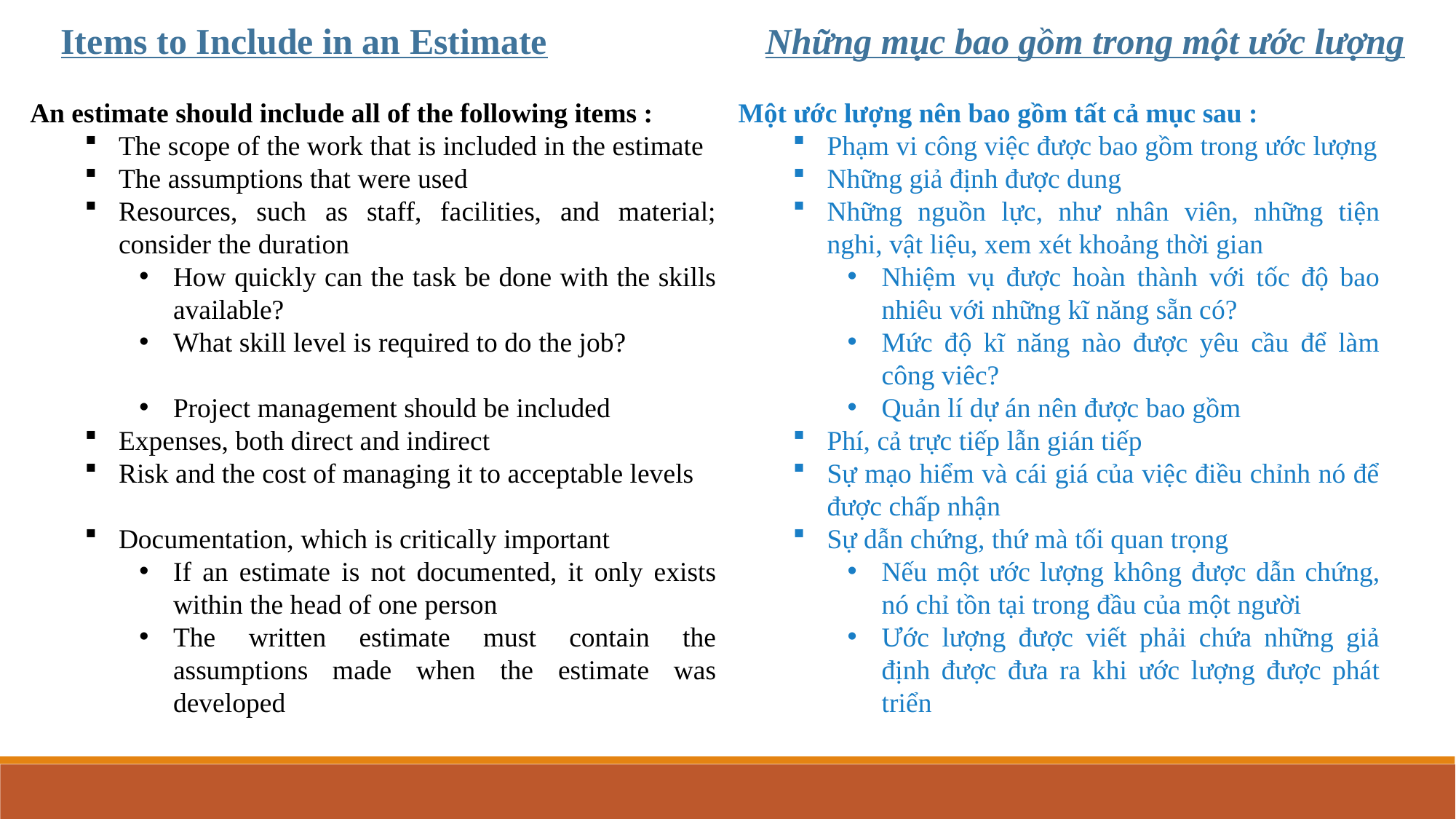

Items to Include in an Estimate
Những mục bao gồm trong một ước lượng

An estimate should include all of the following items :
The scope of the work that is included in the estimate
The assumptions that were used
Resources, such as staff, facilities, and material; consider the duration
How quickly can the task be done with the skills available?
What skill level is required to do the job?

Project management should be included
Expenses, both direct and indirect
Risk and the cost of managing it to acceptable levels

Documentation, which is critically important
If an estimate is not documented, it only exists within the head of one person
The written estimate must contain the assumptions made when the estimate was developed
Một ước lượng nên bao gồm tất cả mục sau :
Phạm vi công việc được bao gồm trong ước lượng
Những giả định được dung
Những nguồn lực, như nhân viên, những tiện nghi, vật liệu, xem xét khoảng thời gian
Nhiệm vụ được hoàn thành với tốc độ bao nhiêu với những kĩ năng sẵn có?
Mức độ kĩ năng nào được yêu cầu để làm công viêc?
Quản lí dự án nên được bao gồm
Phí, cả trực tiếp lẫn gián tiếp
Sự mạo hiểm và cái giá của việc điều chỉnh nó để được chấp nhận
Sự dẫn chứng, thứ mà tối quan trọng
Nếu một ước lượng không được dẫn chứng, nó chỉ tồn tại trong đầu của một người
Ước lượng được viết phải chứa những giả định được đưa ra khi ước lượng được phát triển